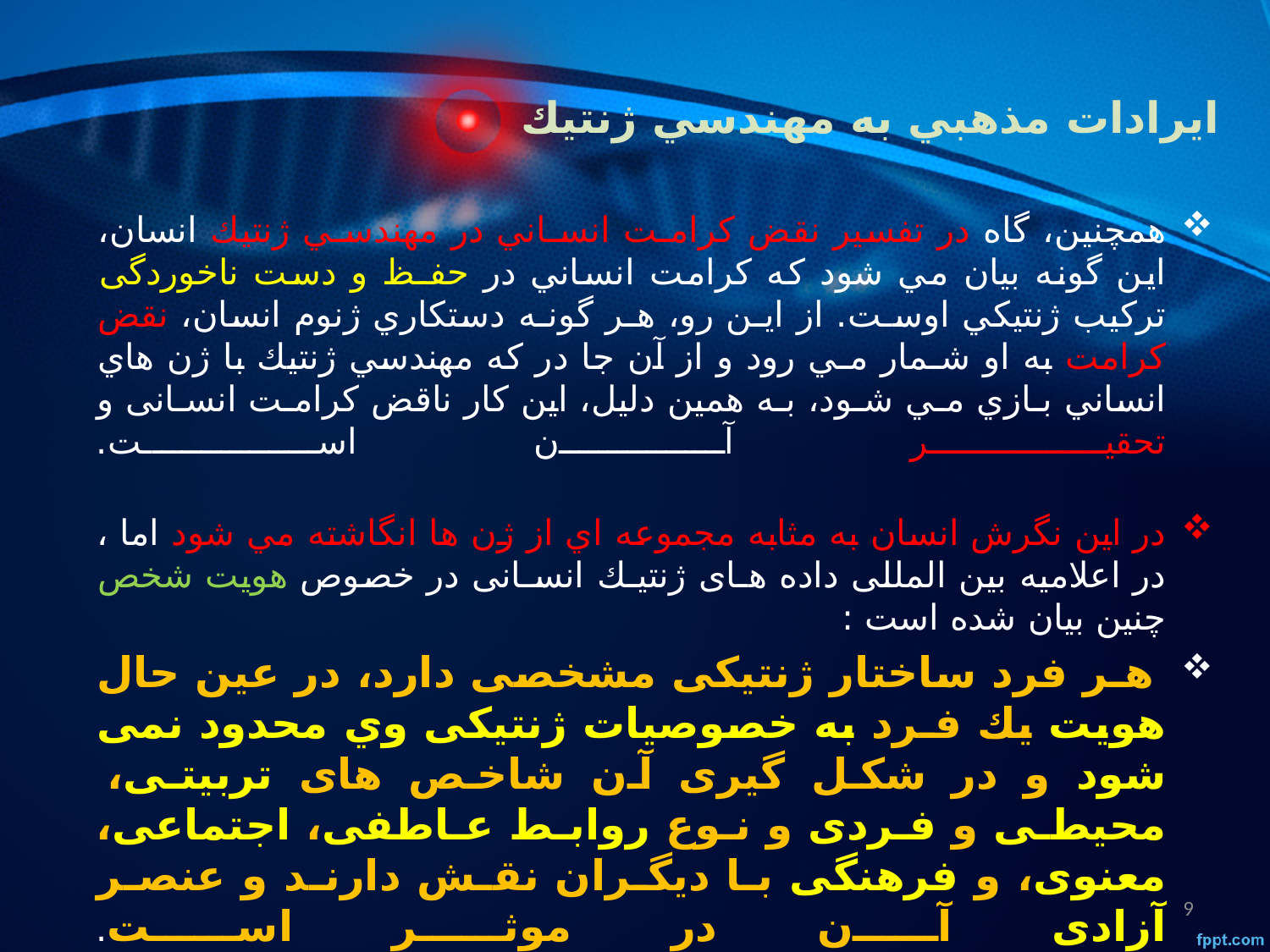

# ايرادات مذهبي به مهندسي ژنتيك
همچنين، گاه در تفسير نقض كرامـت انسـاني در مهندسـي ژنتيك انسان، اين گونه بيان مي شود كه كرامت انساني در حفـظ و دست ناخوردگی تركيب ژنتيكي اوسـت. از ايـن رو، هـر گونـه دستكاري ژنوم انسان، نقض كرامت به او شـمار مـي رود و از آن جا در كه مهندسي ژنتيك با ژن هاي انساني بـازي مـي شـود، بـه همين دليل، اين كار ناقض كرامـت انسـانی و تحقيـر آن اسـت.
در اين نگرش انسان به مثابه مجموعه اي از ژن ها انگاشته مي شود اما ، در اعلاميه بين المللی داده هـای ژنتيـك انسـانی در خصوص هويت شخص چنين بيان شده است :
 هـر فرد ساختار ژنتيكی مشخصی دارد، در عين حال هويت يك فـرد به خصوصيات ژنتيكی وي محدود نمی شود و در شكل گيری آن شاخص های تربيتـی، محيطـی و فـردی و نـوع روابـط عـاطفی، اجتماعی، معنوی، و فرهنگی بـا ديگـران نقـش دارنـد و عنصـر آزادی آن در موثر است.
9